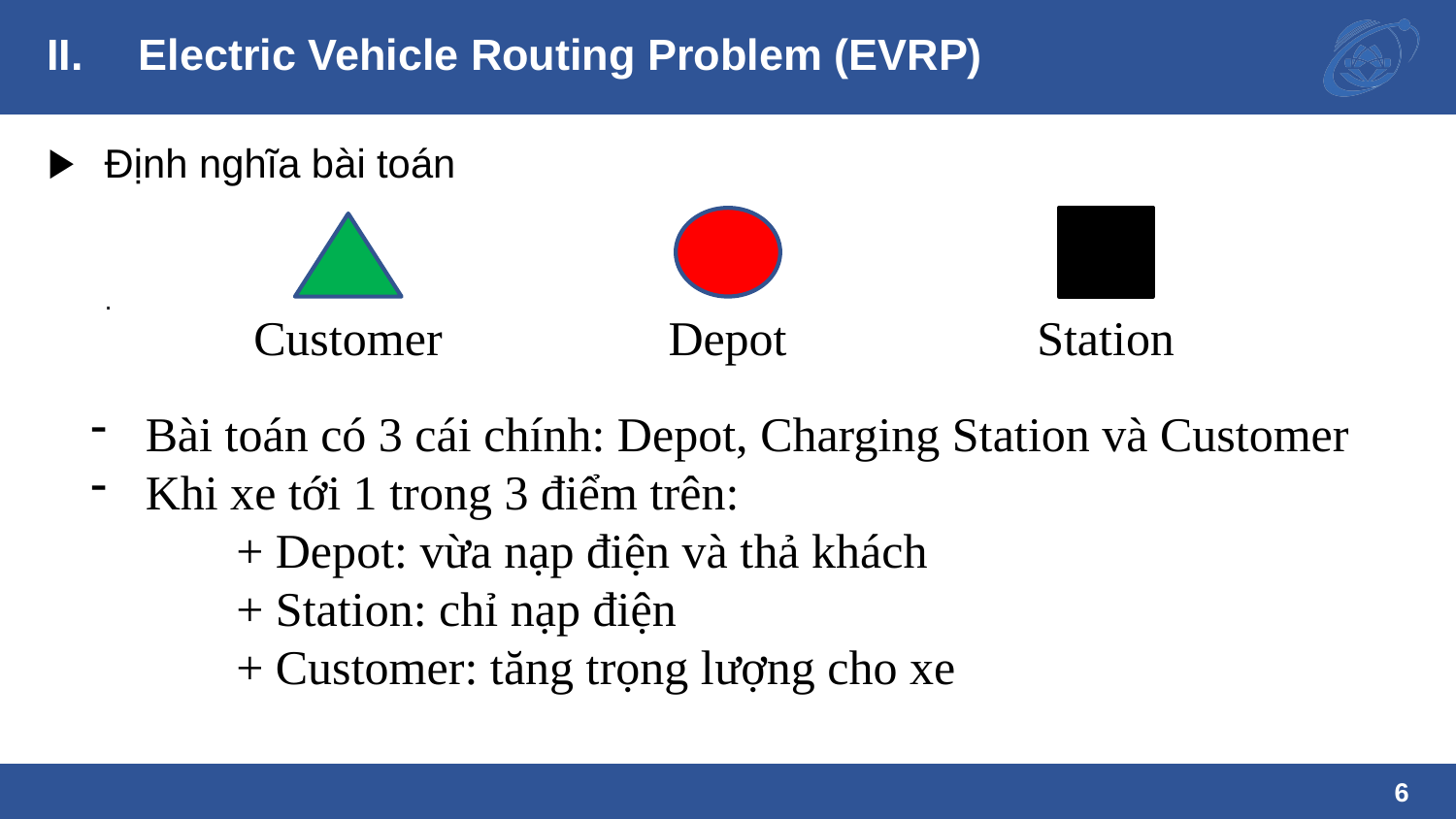

# Electric Vehicle Routing Problem (EVRP)
Định nghĩa bài toán

.

Customer
Depot
Station
Bài toán có 3 cái chính: Depot, Charging Station và Customer
Khi xe tới 1 trong 3 điểm trên:
	+ Depot: vừa nạp điện và thả khách
	+ Station: chỉ nạp điện
	+ Customer: tăng trọng lượng cho xe

6